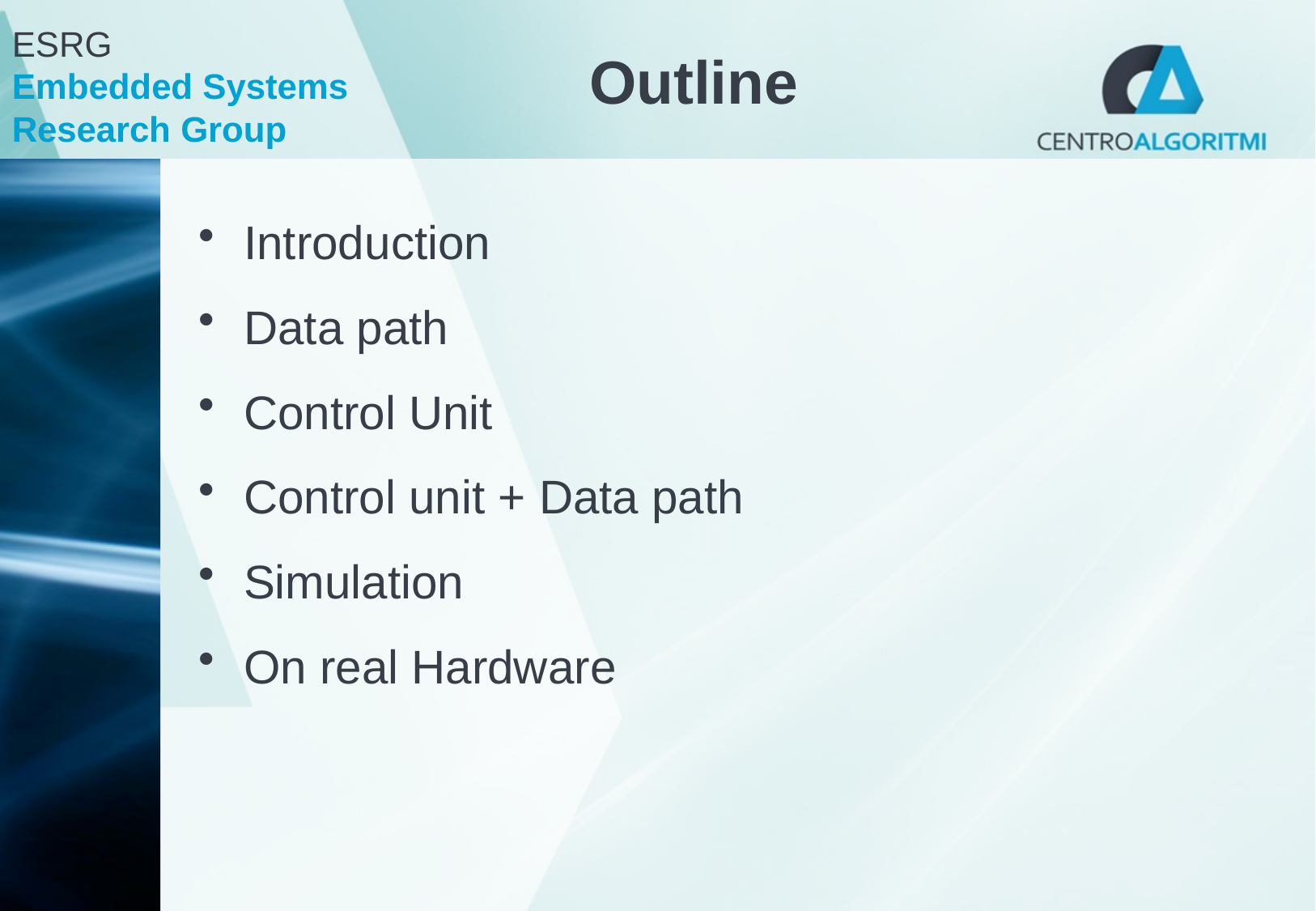

# Outline
Introduction
Data path
Control Unit
Control unit + Data path
Simulation
On real Hardware